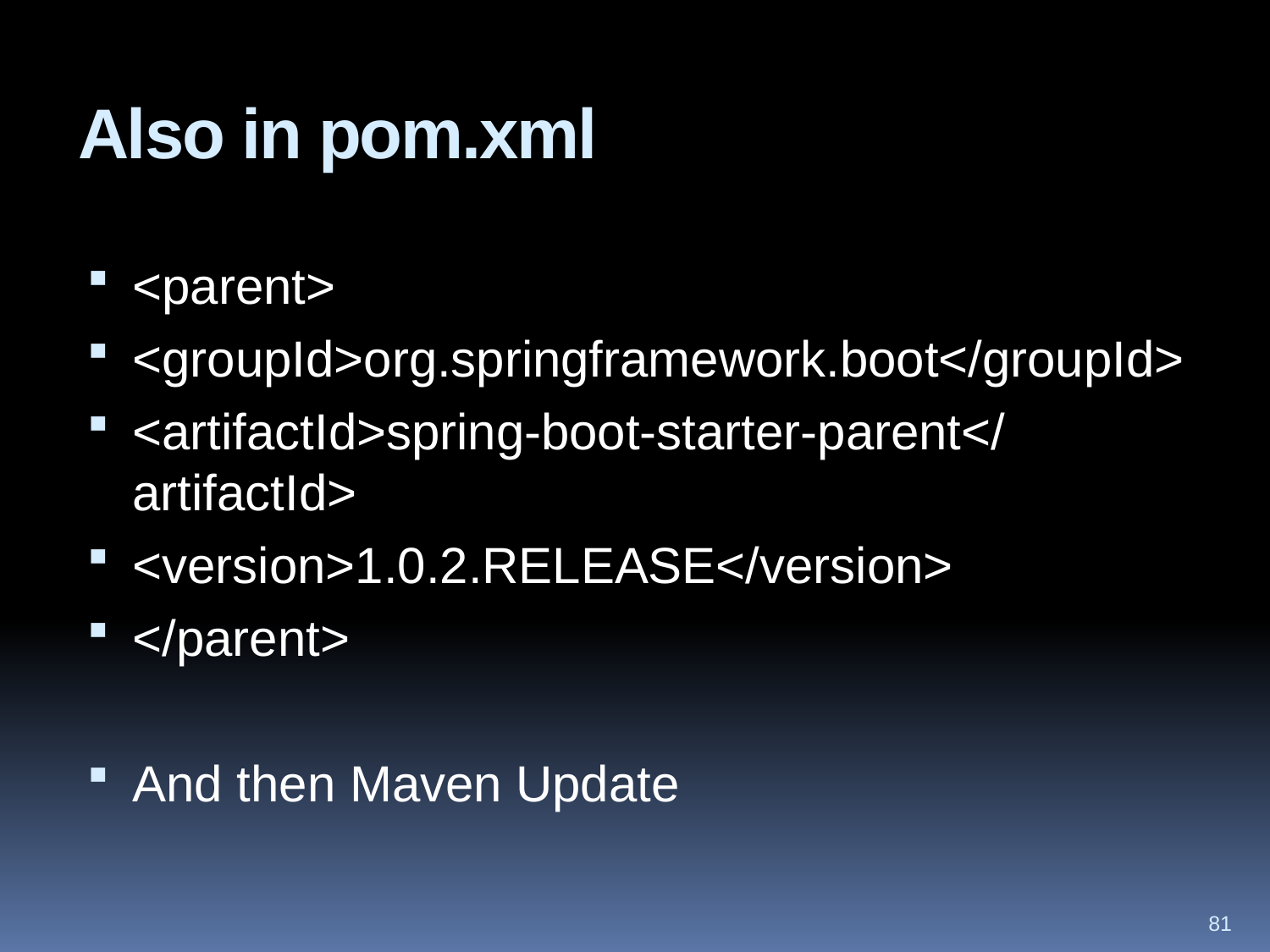

# Also in pom.xml
<parent>
<groupId>org.springframework.boot</groupId>
<artifactId>spring-boot-starter-parent</artifactId>
<version>1.0.2.RELEASE</version>
</parent>

And then Maven Update
81